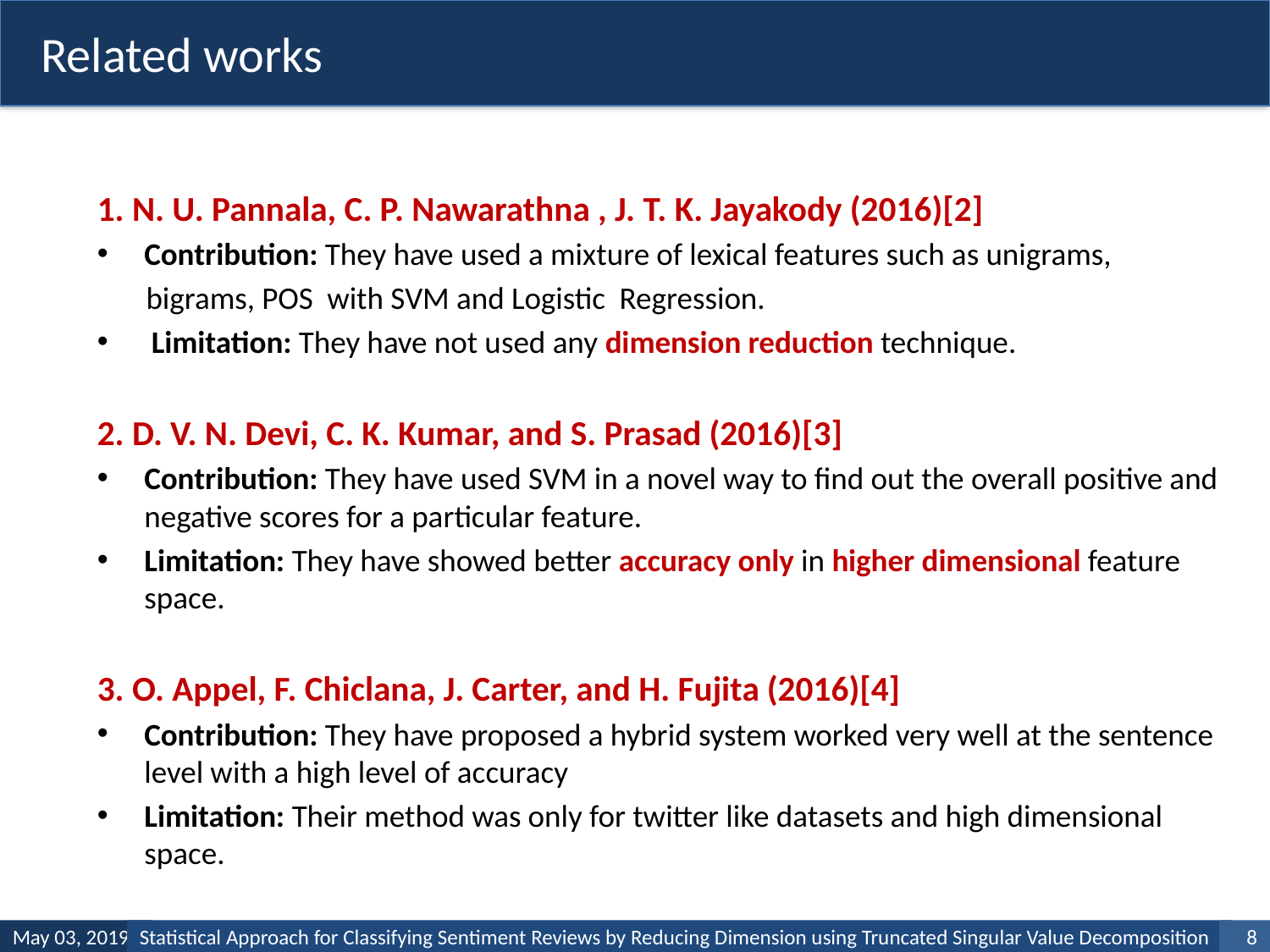

Related works
1. N. U. Pannala, C. P. Nawarathna , J. T. K. Jayakody (2016)[2]
Contribution: They have used a mixture of lexical features such as unigrams,
       bigrams, POS  with SVM and Logistic  Regression.
 Limitation: They have not used any dimension reduction technique.

2. D. V. N. Devi, C. K. Kumar, and S. Prasad (2016)[3]
Contribution: They have used SVM in a novel way to find out the overall positive and negative scores for a particular feature.
Limitation: They have showed better accuracy only in higher dimensional feature space.

3. O. Appel, F. Chiclana, J. Carter, and H. Fujita (2016)[4]
Contribution: They have proposed a hybrid system worked very well at the sentence level with a high level of accuracy
Limitation: Their method was only for twitter like datasets and high dimensional space.

May 03, 2019
Statistical Approach for Classifying Sentiment Reviews by Reducing Dimension using Truncated Singular Value Decomposition
8